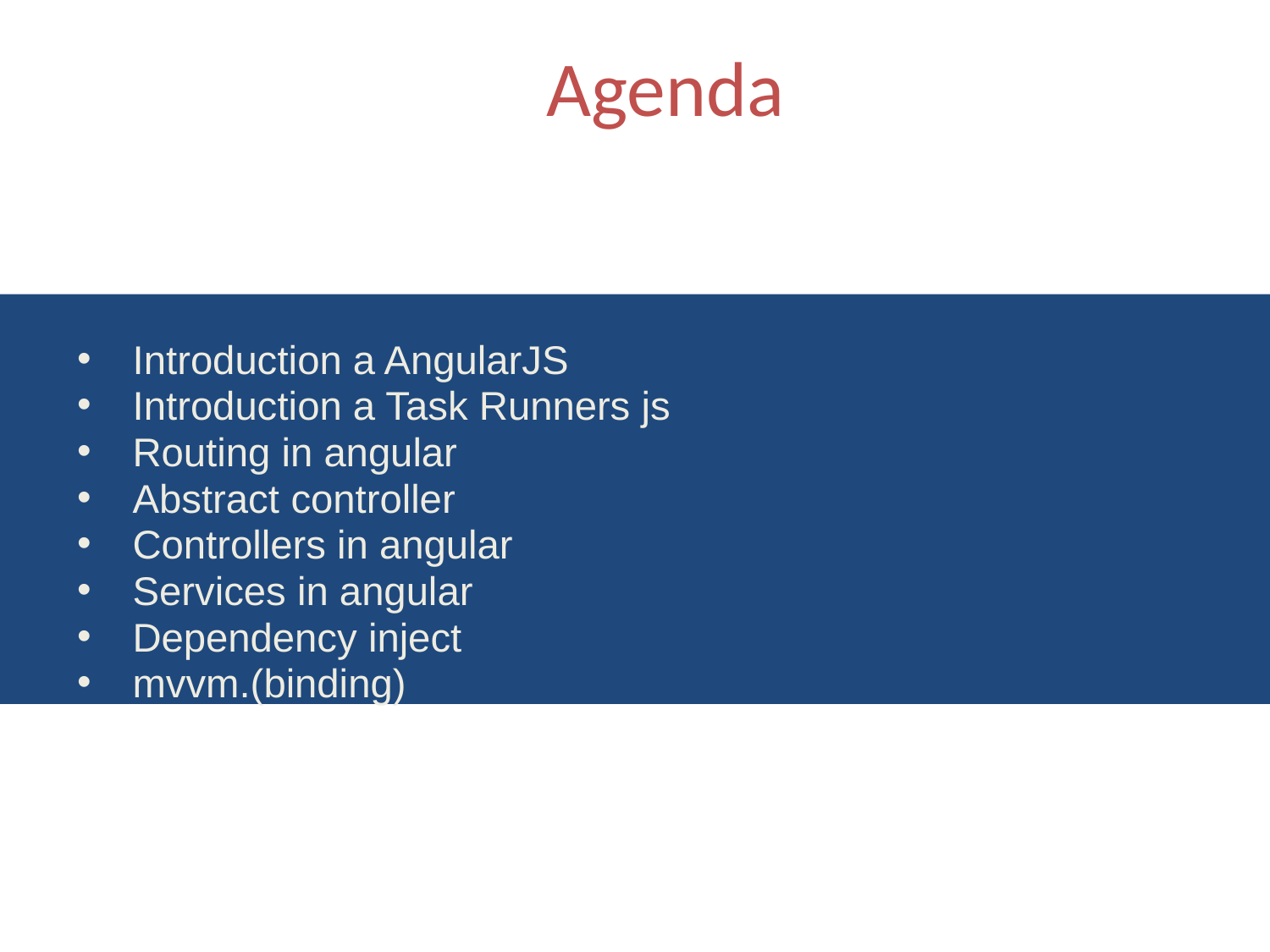

# Agenda
Introduction a AngularJS
Introduction a Task Runners js
Routing in angular
Abstract controller
Controllers in angular
Services in angular
Dependency inject
mvvm.(binding)

2